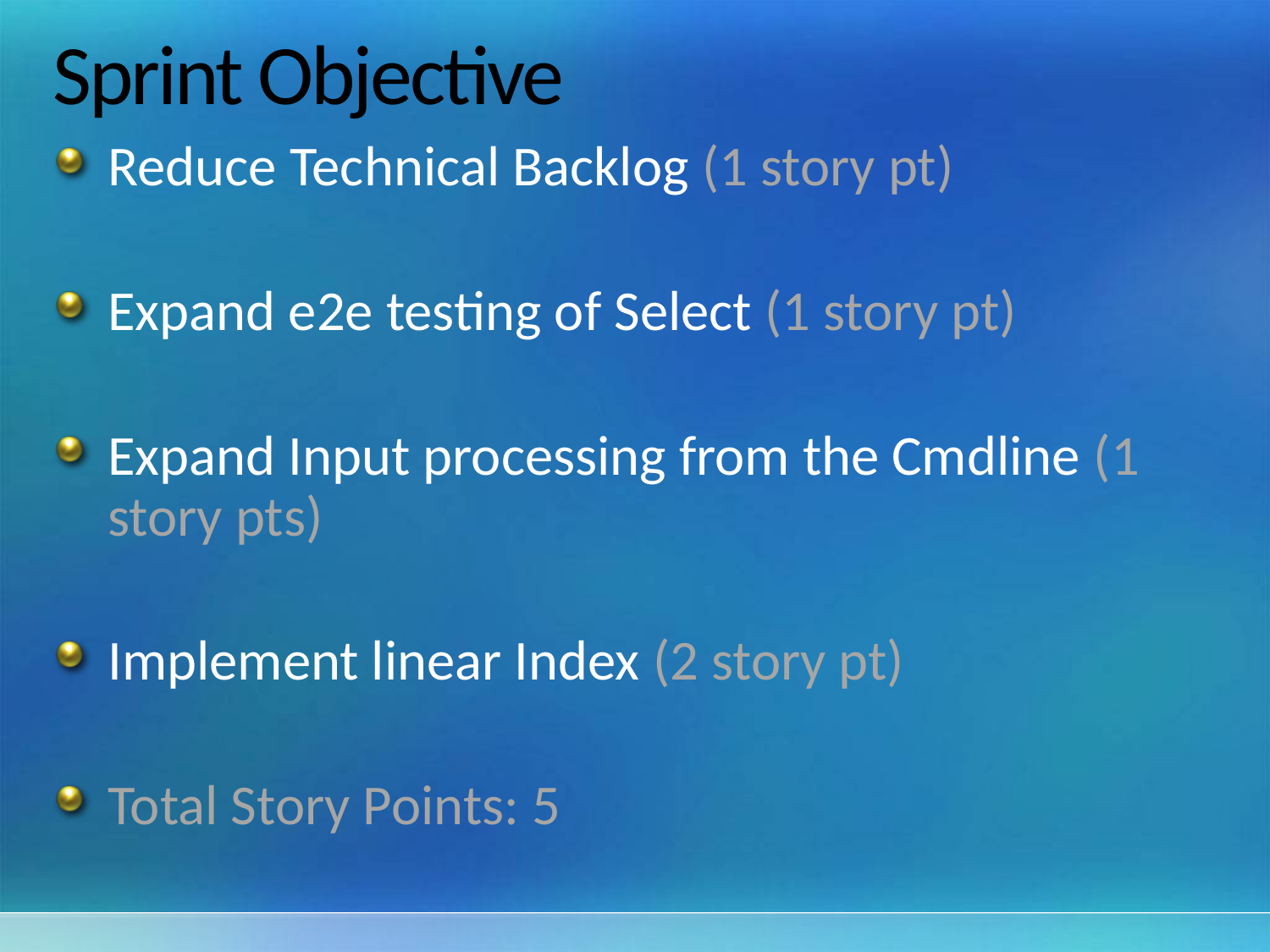

# Sprint Objective
Reduce Technical Backlog (1 story pt)

Expand e2e testing of Select (1 story pt)

Expand Input processing from the Cmdline (1 story pts)

Implement linear Index (2 story pt)

Total Story Points: 5